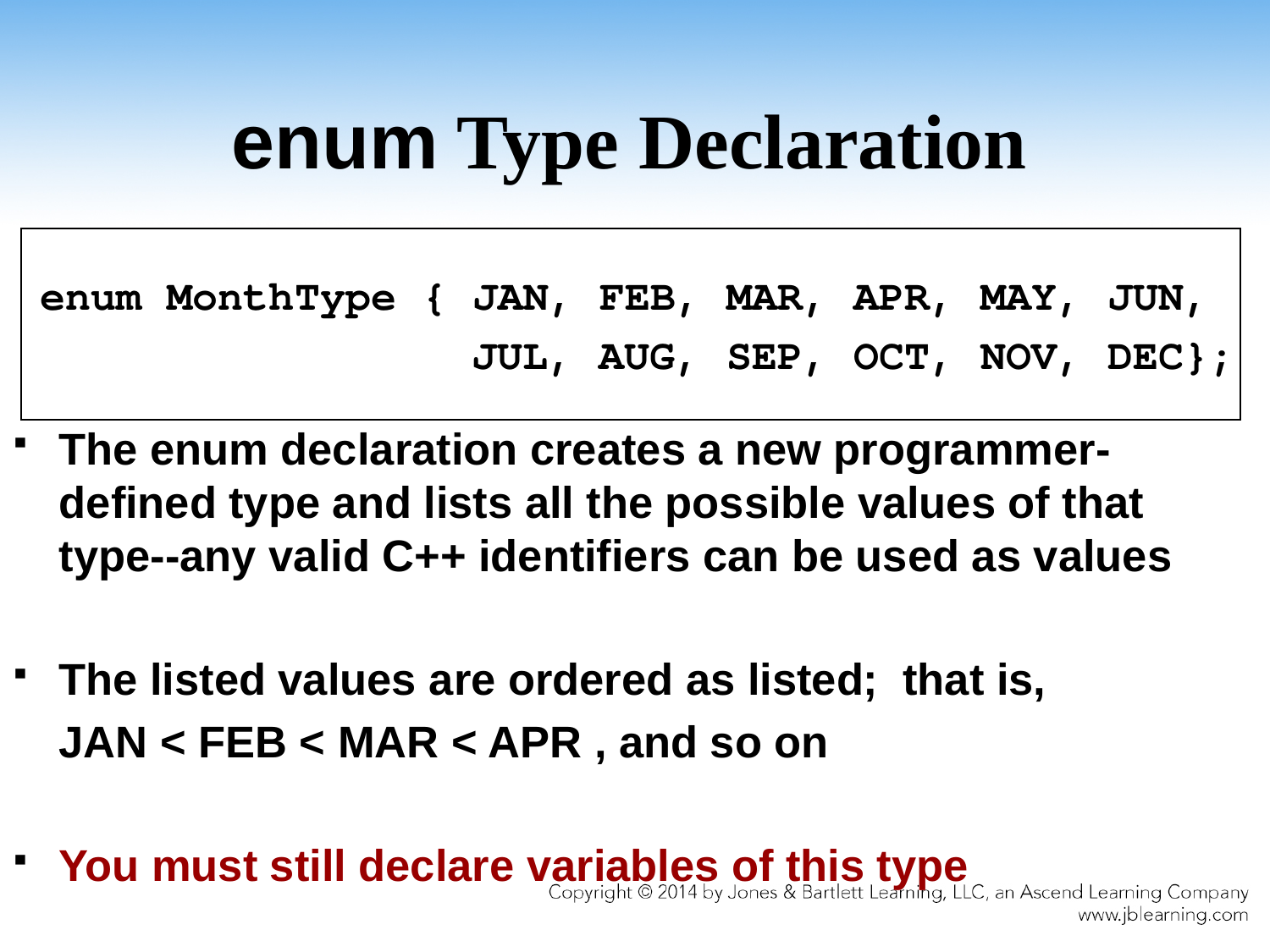

# enum Type Declaration

enum MonthType { JAN, FEB, MAR, APR, MAY, JUN,
 			  JUL, AUG, SEP, OCT, NOV, DEC};
The enum declaration creates a new programmer-defined type and lists all the possible values of that type--any valid C++ identifiers can be used as values

The listed values are ordered as listed;  that is,
	JAN < FEB < MAR < APR , and so on

You must still declare variables of this type